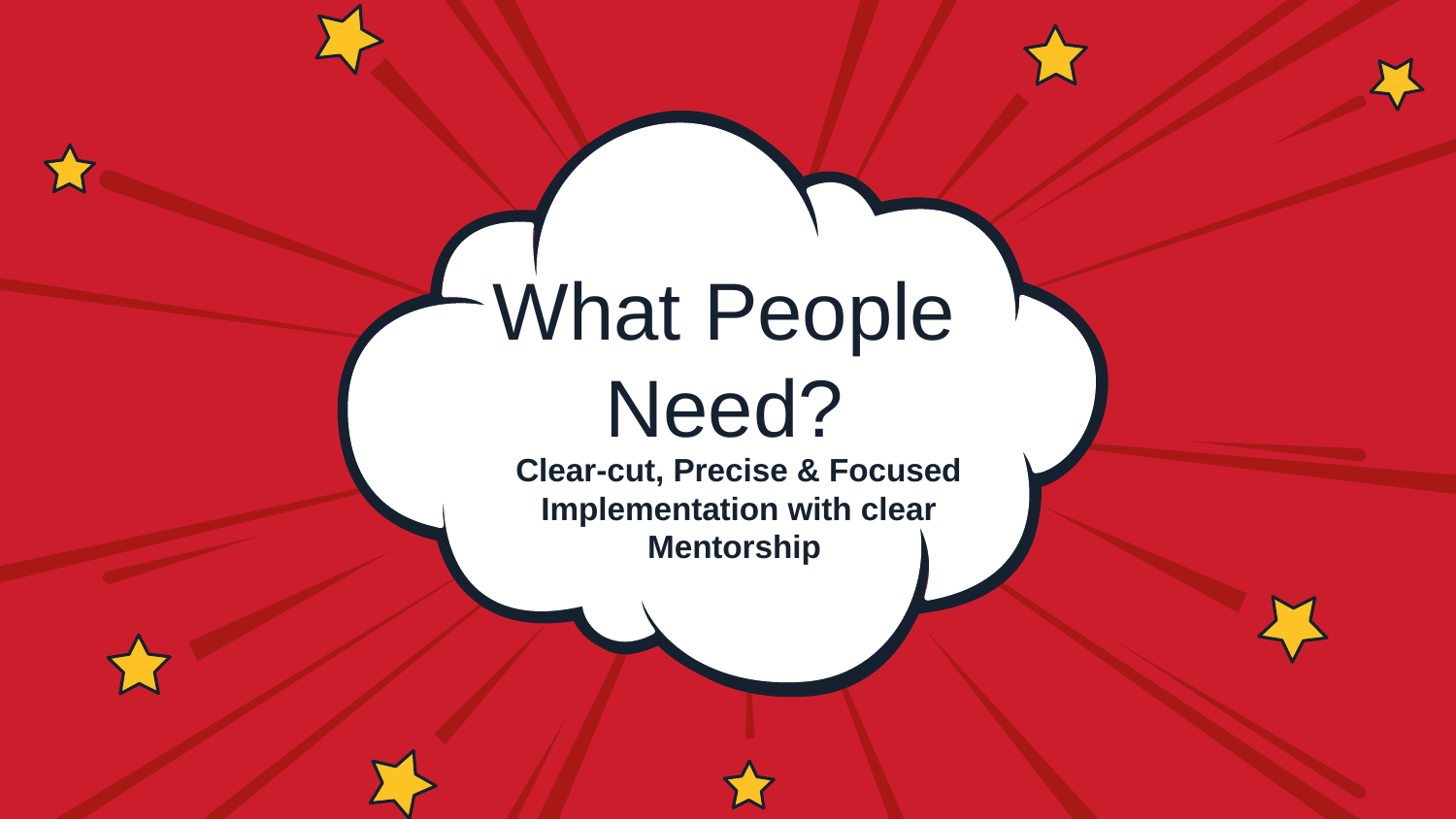

# What People Need?
Clear-cut, Precise & Focused Implementation with clear Mentorship